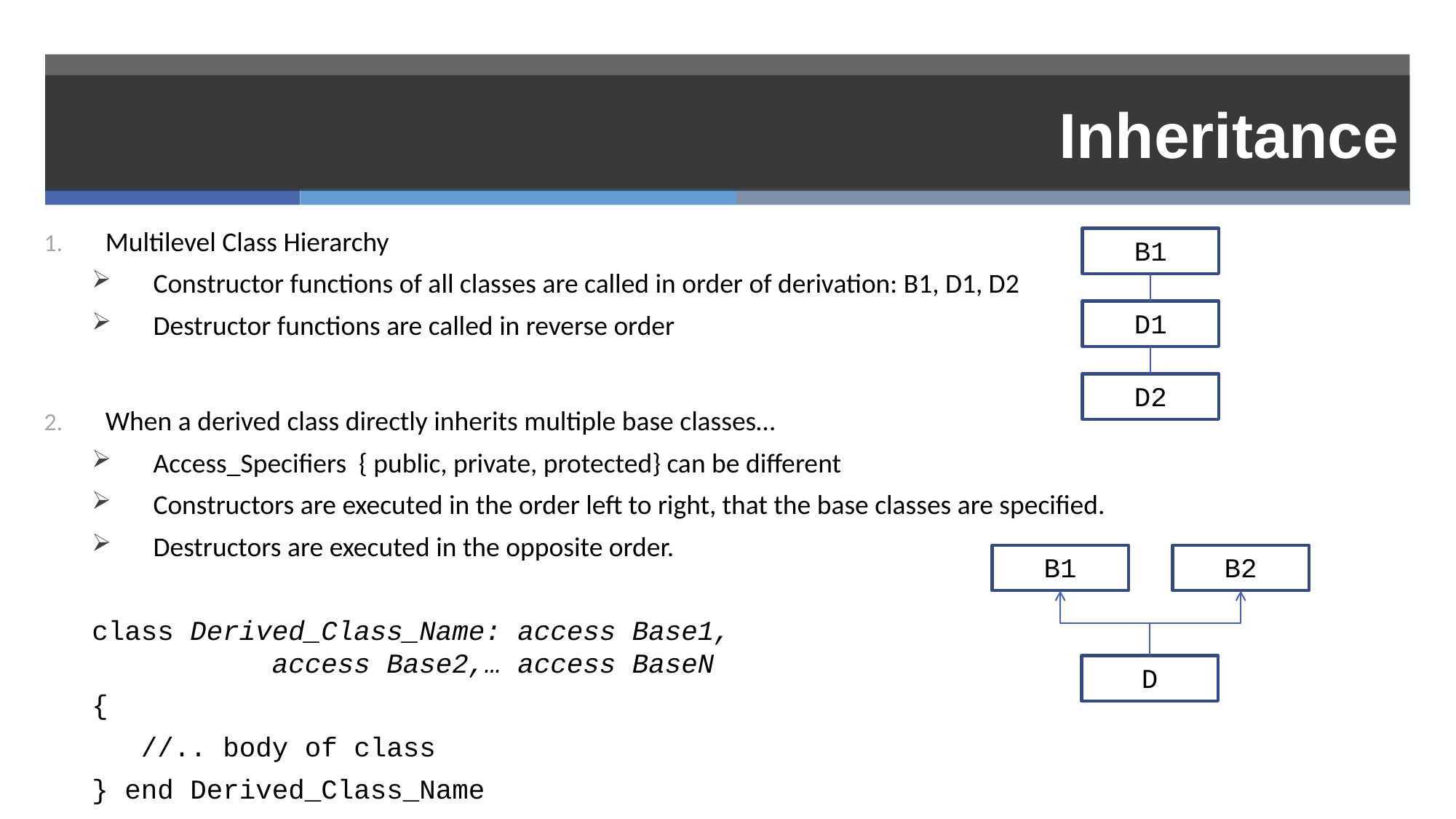

# Inheritance
Multilevel Class Hierarchy
Constructor functions of all classes are called in order of derivation: B1, D1, D2
Destructor functions are called in reverse order
When a derived class directly inherits multiple base classes…
Access_Specifiers  { public, private, protected} can be different
Constructors are executed in the order left to right, that the base classes are specified.
Destructors are executed in the opposite order.

class Derived_Class_Name: access Base1,
           access Base2,… access BaseN
{
   //.. body of class
} end Derived_Class_Name
B1
D1
D2
B1
B2
D